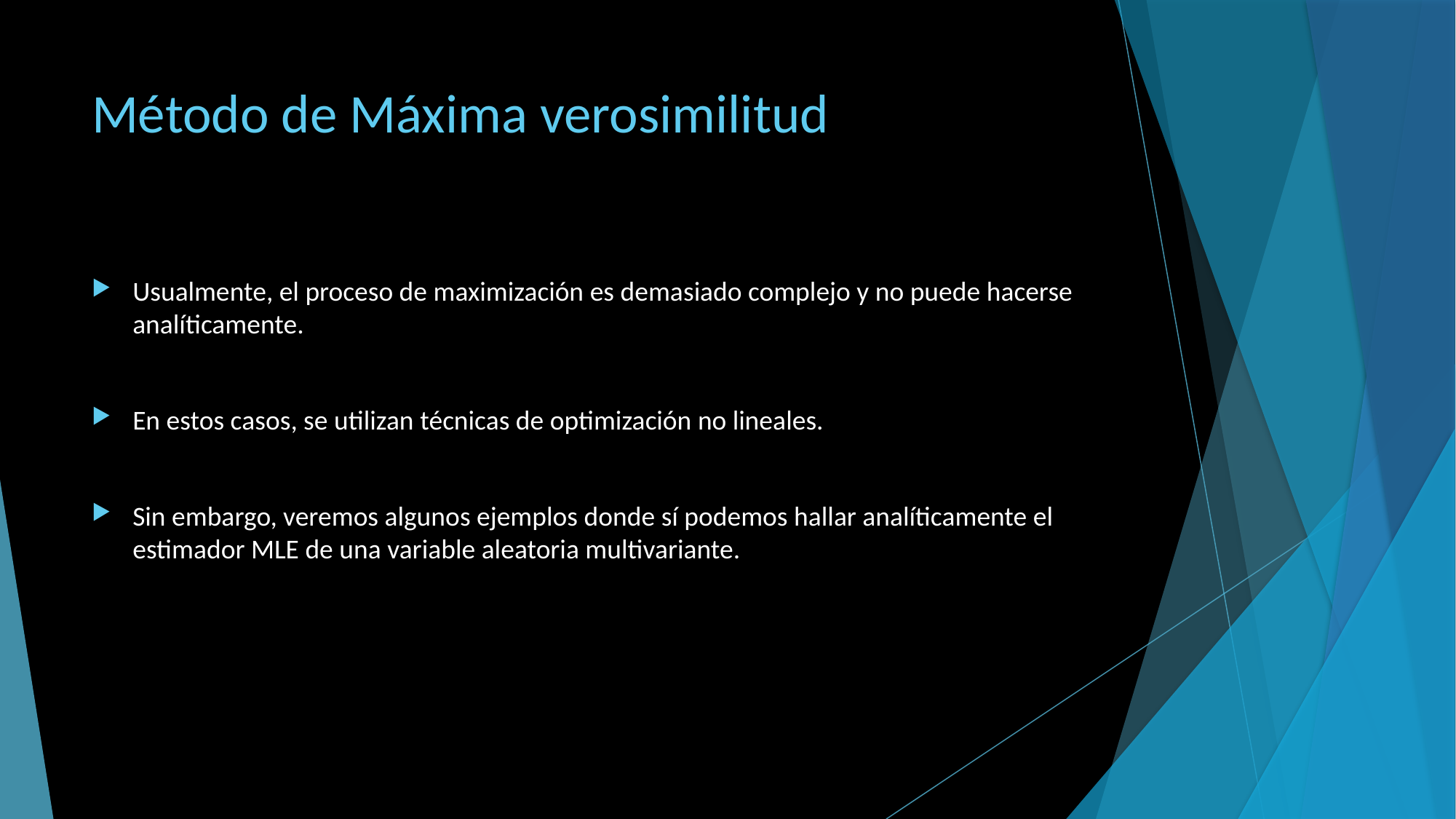

# Método de Máxima verosimilitud
Usualmente, el proceso de maximización es demasiado complejo y no puede hacerse analíticamente.

En estos casos, se utilizan técnicas de optimización no lineales.

Sin embargo, veremos algunos ejemplos donde sí podemos hallar analíticamente el estimador MLE de una variable aleatoria multivariante.